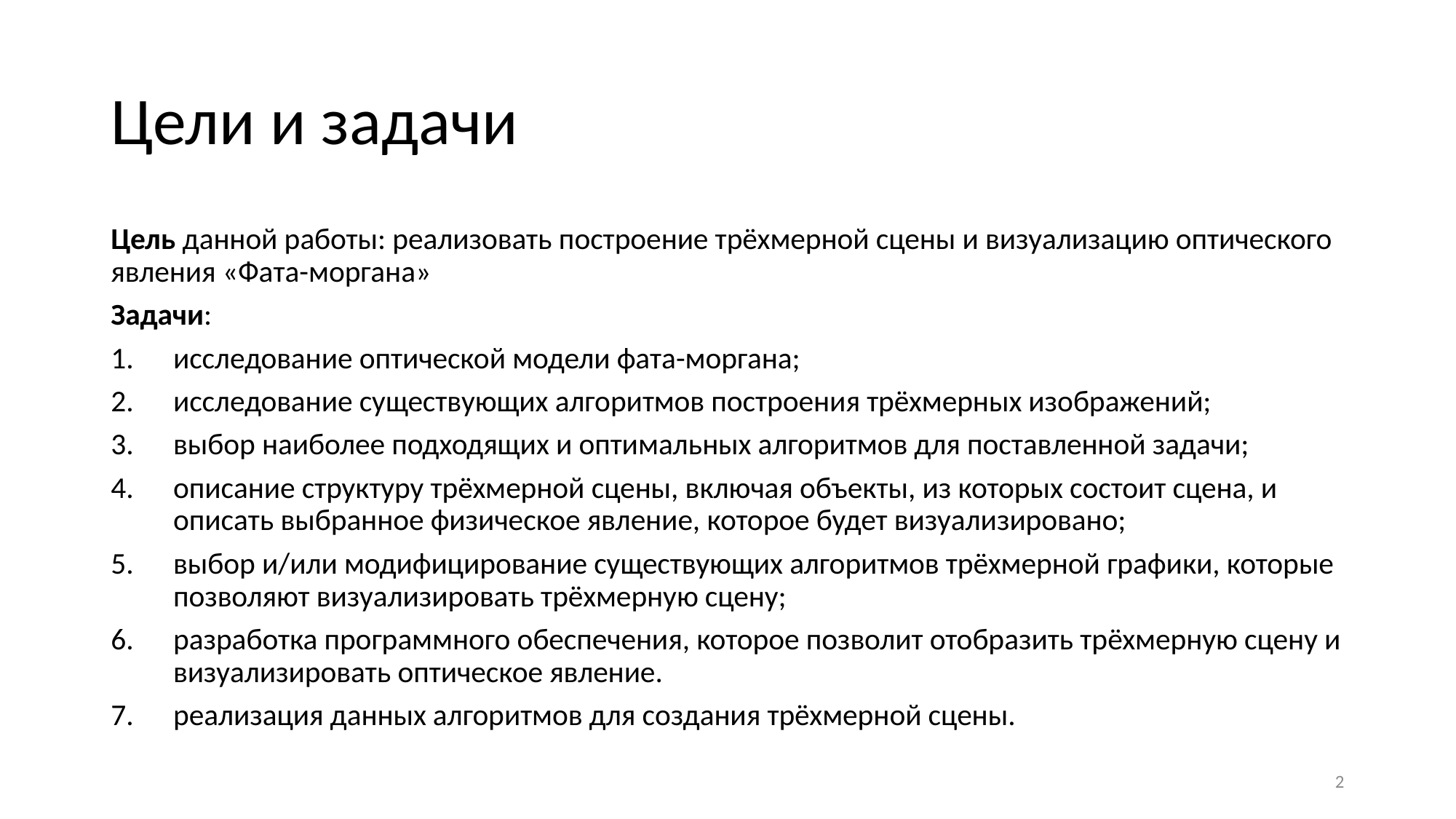

# Цели и задачи
Цель данной работы: реализовать построение трёхмерной сцены и визуализацию оптического явления «Фата-моргана»
Задачи:
исследование оптической модели фата-моргана;
исследование существующих алгоритмов построения трёхмерных изображений;
выбор наиболее подходящих и оптимальных алгоритмов для поставленной задачи;
описание структуру трёхмерной сцены, включая объекты, из которых состоит сцена, и описать выбранное физическое явление, которое будет визуализировано;
выбор и/или модифицирование существующих алгоритмов трёхмерной графики, которые позволяют визуализировать трёхмерную сцену;
разработка программного обеспечения, которое позволит отобразить трёхмерную сцену и визуализировать оптическое явление.
реализация данных алгоритмов для создания трёхмерной сцены.

2